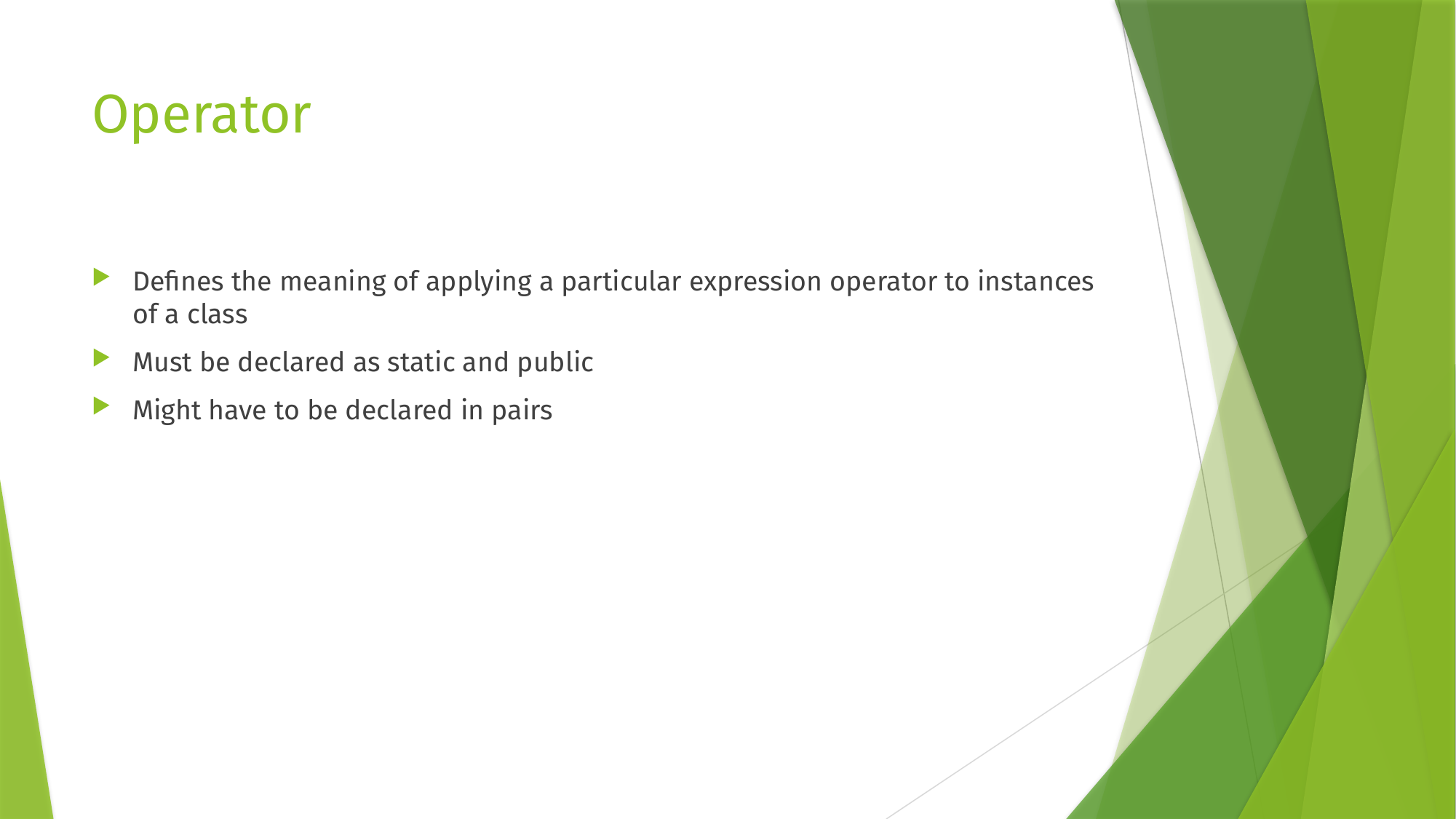

# Operator
Defines the meaning of applying a particular expression operator to instances of a class
Must be declared as static and public
Might have to be declared in pairs